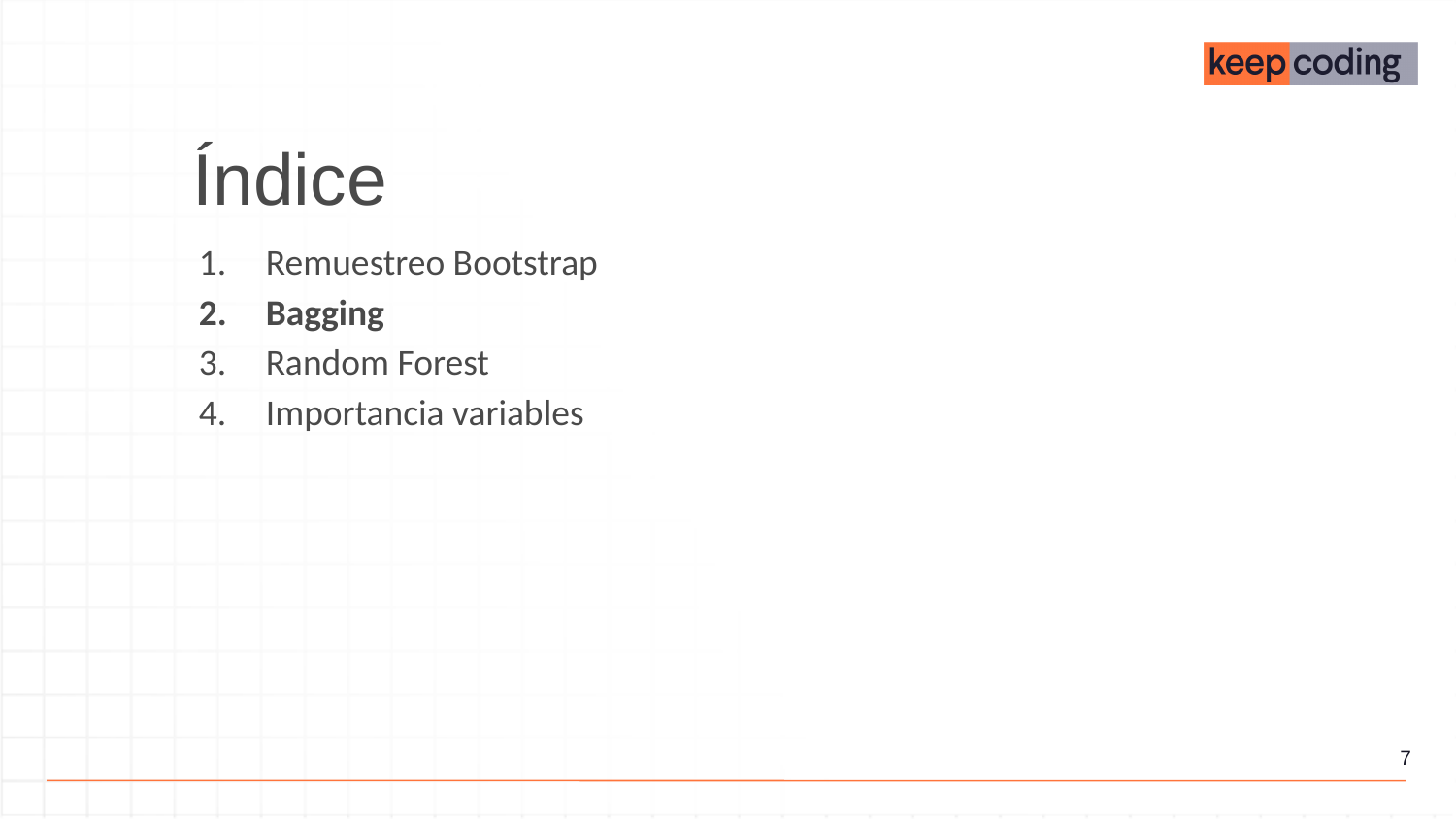

Índice
Remuestreo Bootstrap
Bagging
Random Forest
Importancia variables
7